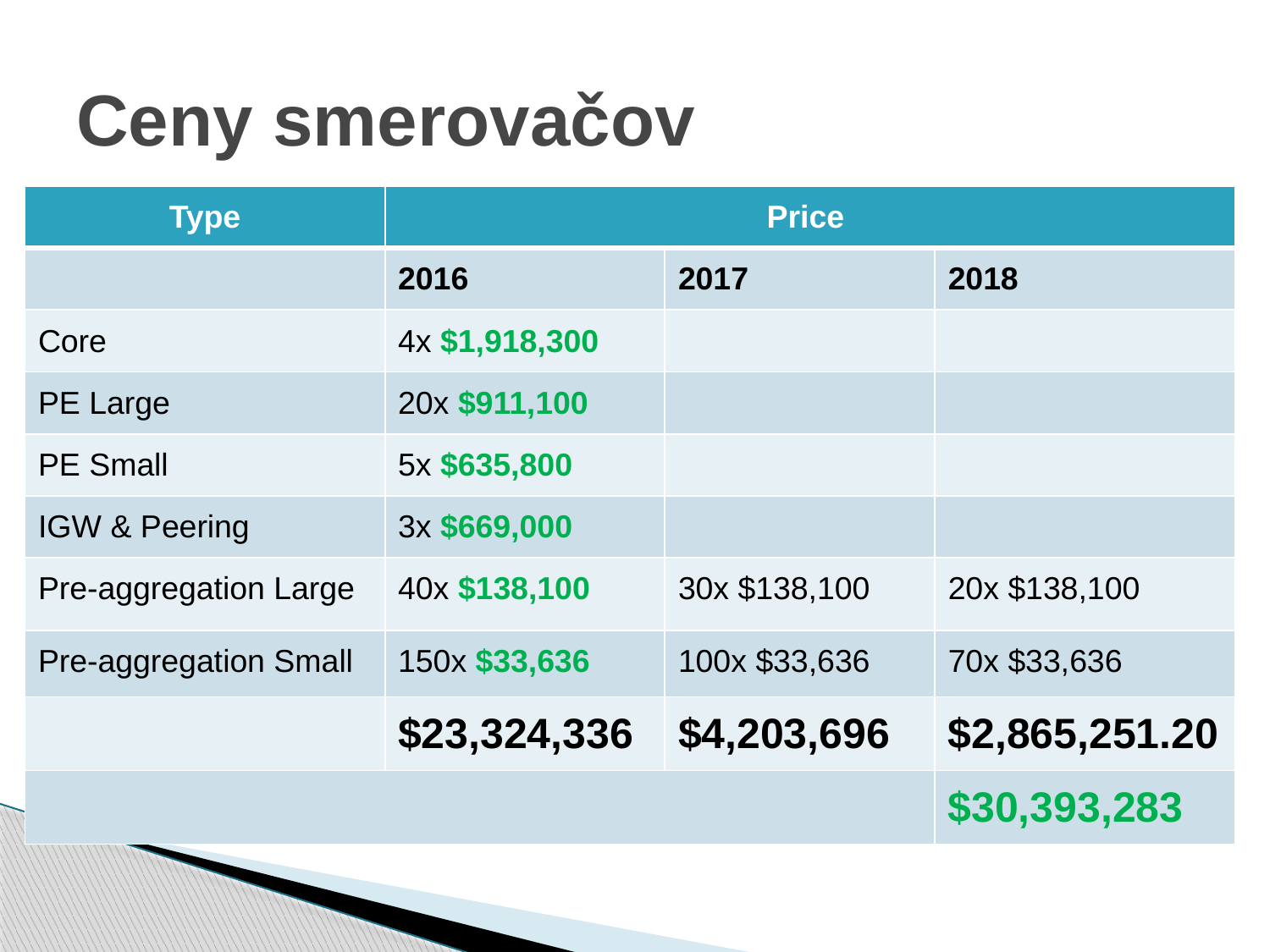

# Ceny smerovačov
| Type | Price |  |  |
| --- | --- | --- | --- |
|  | 2016 | 2017 | 2018 |
| Core | 4x $1,918,300 |  |  |
| PE Large | 20x $911,100 |  |  |
| PE Small | 5x $635,800 |  |  |
| IGW & Peering | 3x $669,000 |  |  |
| Pre-aggregation Large | 40x $138,100 | 30x $138,100 | 20x $138,100 |
| Pre-aggregation Small | 150x $33,636 | 100x $33,636 | 70x $33,636 |
|  | $23,324,336 | $4,203,696 | $2,865,251.20 |
|  |  |  | $30,393,283 |